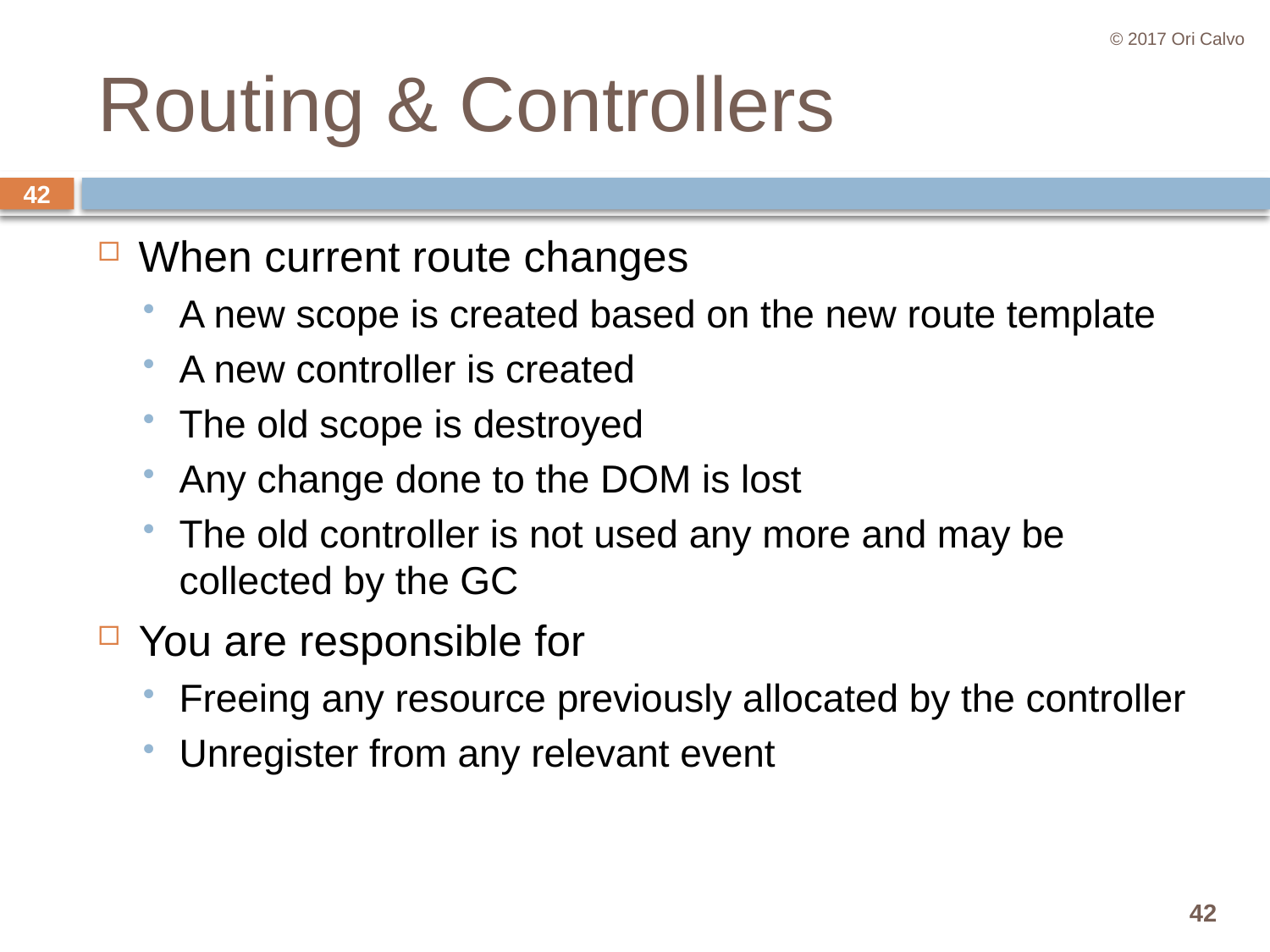

© 2017 Ori Calvo
# Routing & Controllers
42
When current route changes
A new scope is created based on the new route template
A new controller is created
The old scope is destroyed
Any change done to the DOM is lost
The old controller is not used any more and may be collected by the GC
You are responsible for
Freeing any resource previously allocated by the controller
Unregister from any relevant event